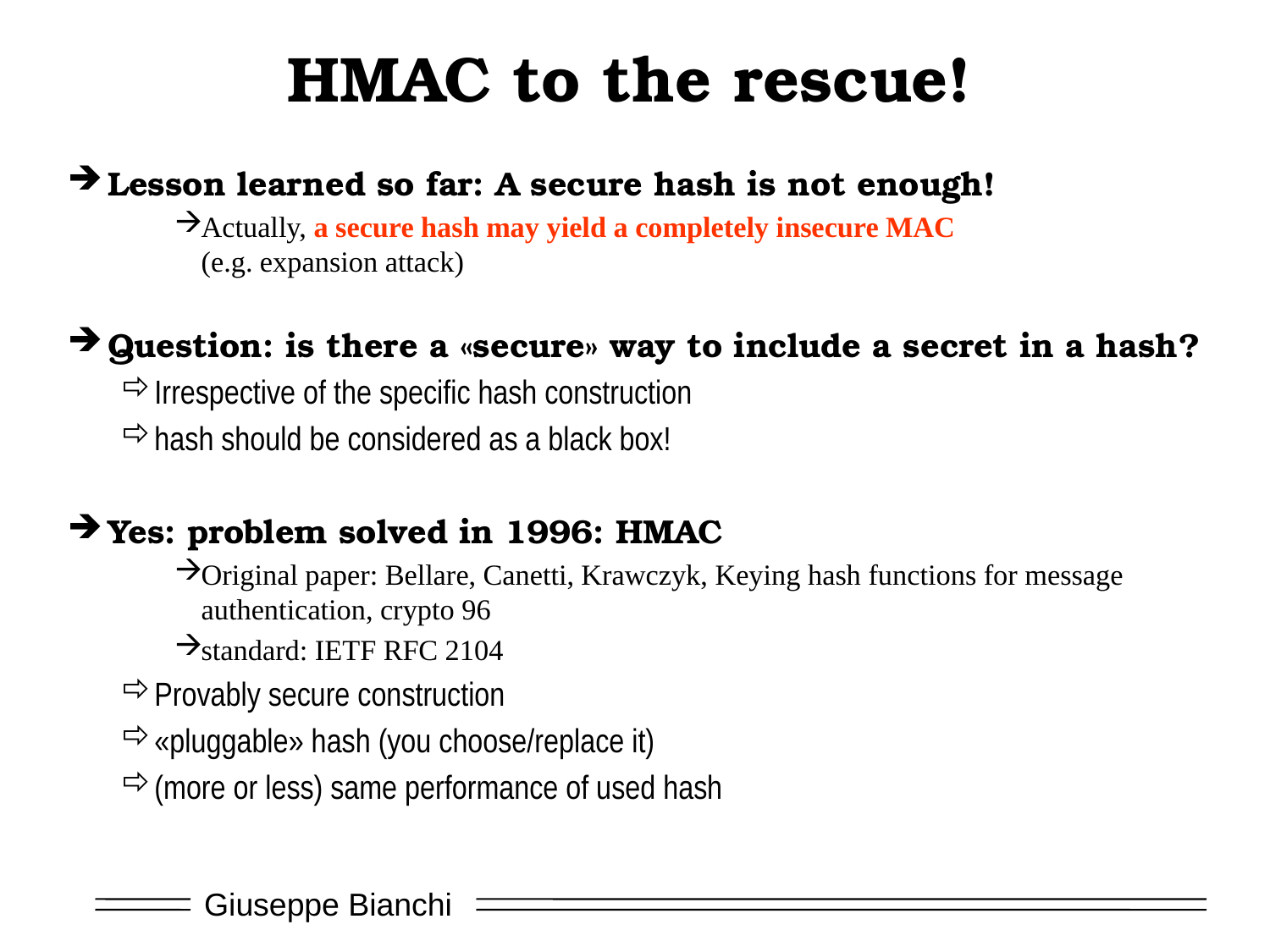

# HMAC to the rescue!
Lesson learned so far: A secure hash is not enough!
Actually, a secure hash may yield a completely insecure MAC
(e.g. expansion attack)

Question: is there a «secure» way to include a secret in a hash?
Irrespective of the specific hash construction
hash should be considered as a black box!

Yes: problem solved in 1996: HMAC
Original paper: Bellare, Canetti, Krawczyk, Keying hash functions for message authentication, crypto 96
standard: IETF RFC 2104
Provably secure construction
«pluggable» hash (you choose/replace it)
(more or less) same performance of used hash